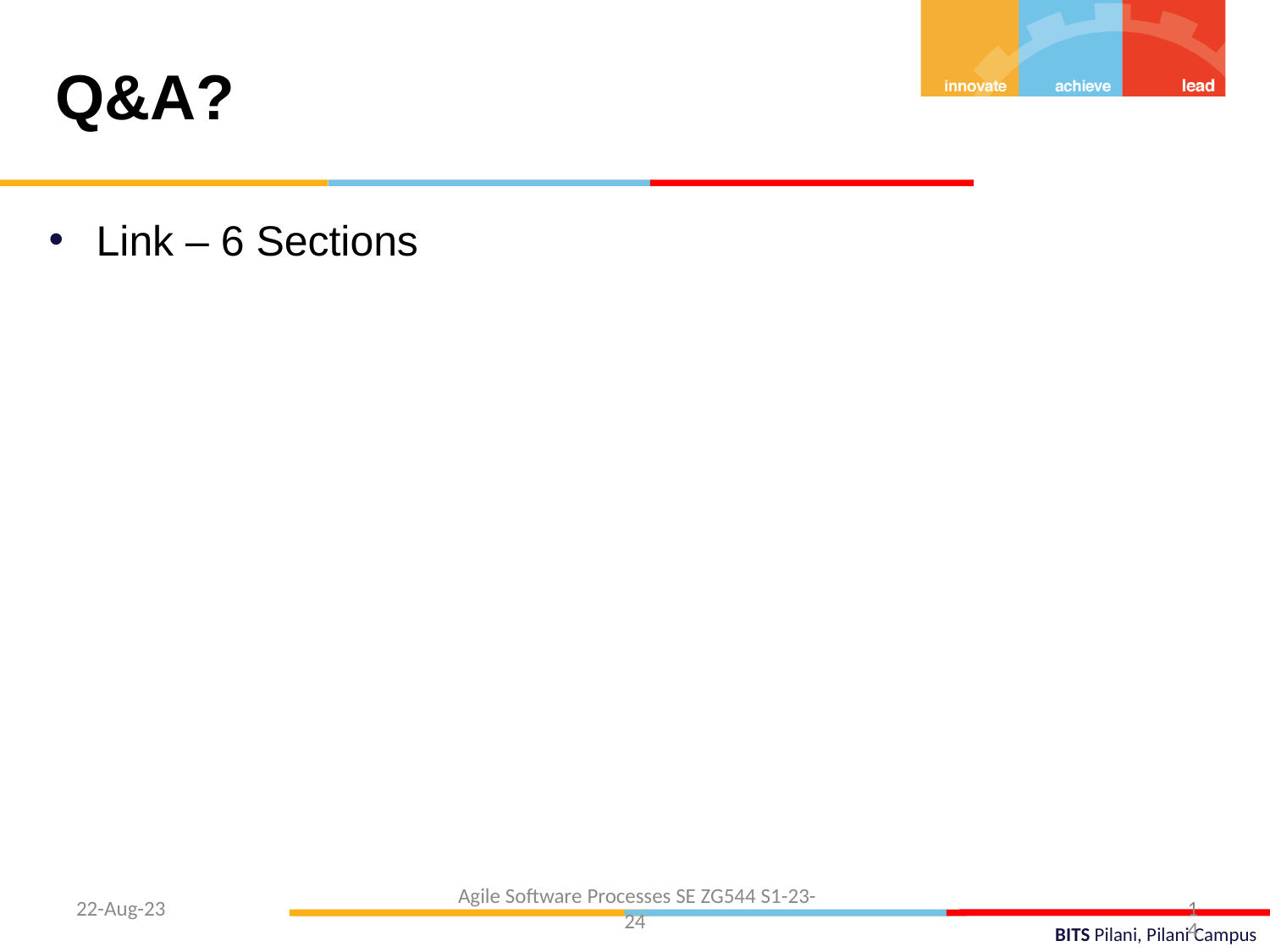

Q&A?
Link – 6 Sections
 Agile Software Processes SE ZG544 S1-23-24
22-Aug-23
14